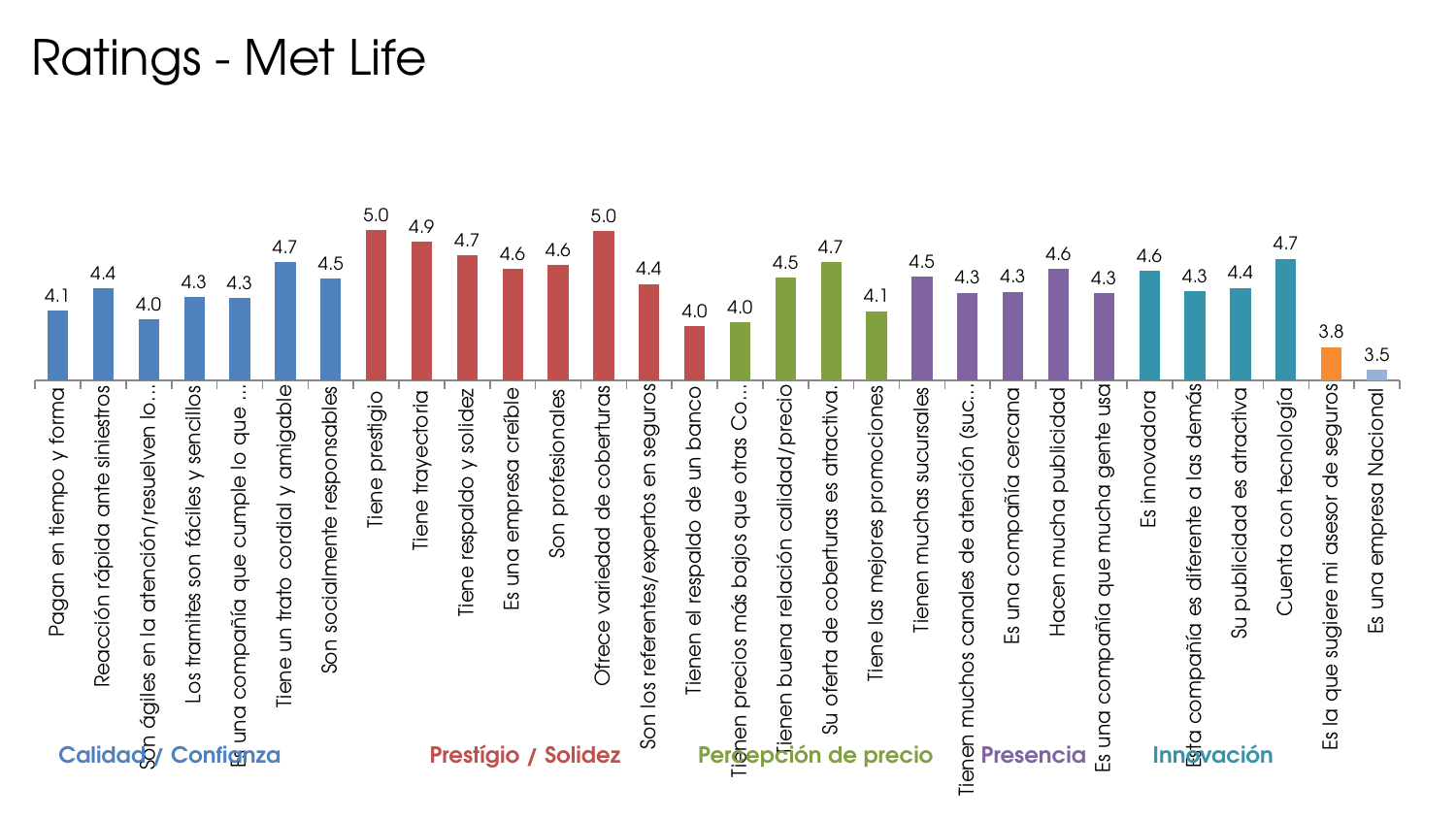

# Ratings - Met Life

### Chart

| Category | Met Life |
|---|---|
| Pagan en tiempo y forma | 4.144693169459342 |
| Reacción rápida ante siniestros | 4.377404374692569 |
| Son ágiles en la atención/resuelven los problemas | 4.049825318869502 |
| Los tramites son fáciles y sencillos | 4.287521085973458 |
| Es una compañía que cumple lo que promete/ confiable | 4.275924045345808 |
| Tiene un trato cordial y amigable | 4.659993868264885 |
| Son socialmente responsables | 4.484382816561121 |
| Tiene prestigio | 4.992707236462215 |
| Tiene trayectoria | 4.872004071049422 |
| Tiene respaldo y solidez | 4.727501025386969 |
| Es una empresa creíble | 4.58262152680977 |
| Son profesionales | 4.623308492970241 |
| Ofrece variedad de coberturas | 4.981826297434449 |
| Son los referentes/expertos en seguros | 4.42248188932364 |
| Tienen el respaldo de un banco | 3.977157362417531 |
| Tienen precios más bajos que otras Compañías que ofrecen Servicios similares | 4.021239516576787 |
| Tienen buena relación calidad/precio | 4.494978806939215 |
| Su oferta de coberturas es atractiva. | 4.655636950475233 |
| Tiene las mejores promociones | 4.136599894050334 |
| Tienen muchas sucursales | 4.500833131948698 |
| Tienen muchos canales de atención (sucursales, web, teléfono, otros) | 4.33054838416908 |
| Es una compañía cercana | 4.340839533360311 |
| Hacen mucha publicidad | 4.586865297479781 |
| Es una compañía que mucha gente usa | 4.329026985100855 |
| Es innovadora | 4.564039143934063 |
| Esta compañía es diferente a las demás | 4.3496339328068245 |
| Su publicidad es atractiva | 4.3833759899621185 |
| Cuenta con tecnología | 4.690262348906873 |
| Es la que sugiere mi asesor de seguros | 3.7533244605239258 |
| Es una empresa Nacional | 3.5134574142689785 |
Calidad / Confianza
Prestígio / Solidez
Percepción de precio
Presencia
Innovación